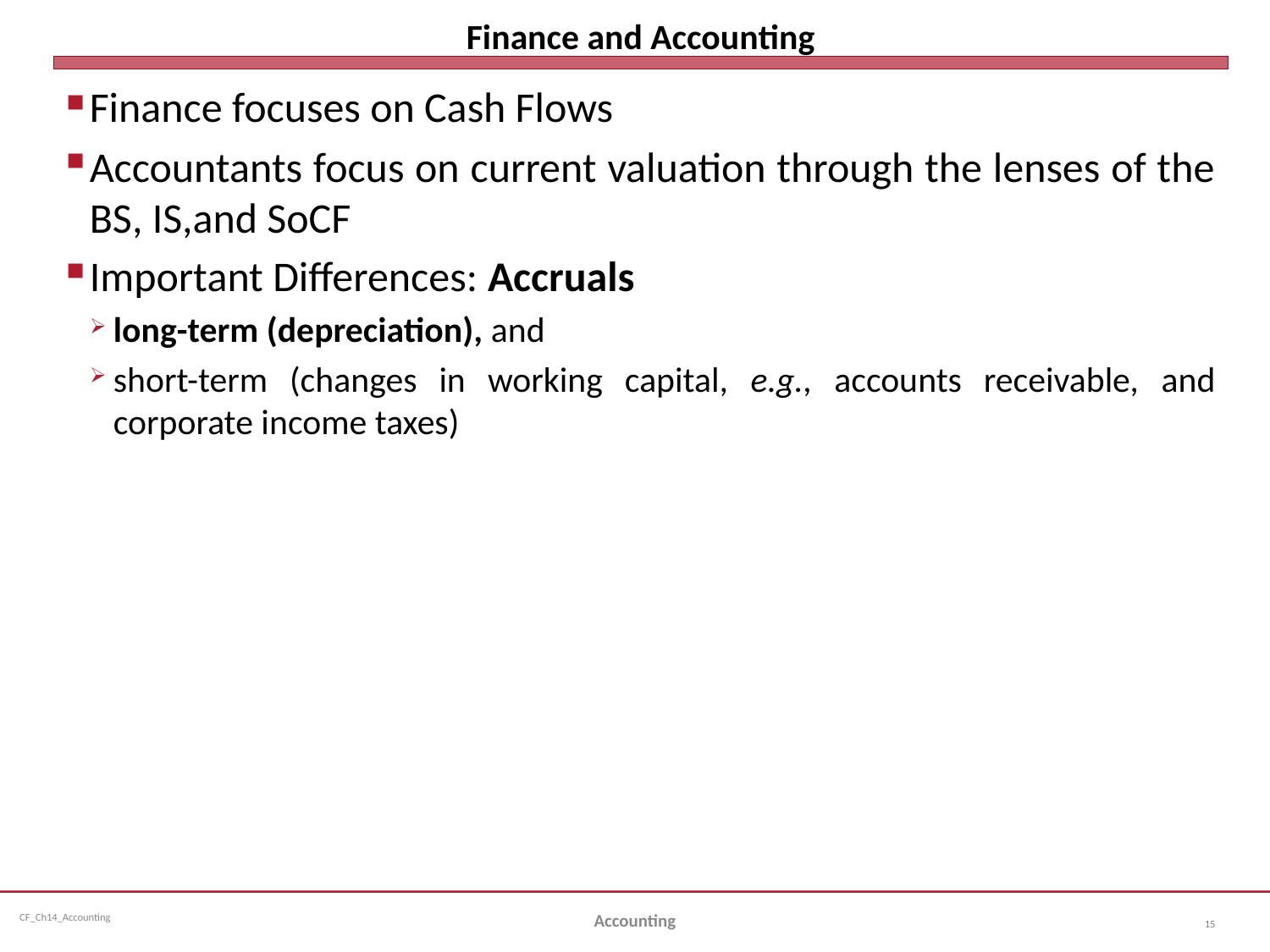

# Finance and Accounting
Finance focuses on Cash Flows
Accountants focus on current valuation through the lenses of the BS, IS,and SoCF
Important Differences: Accruals
long-term (depreciation), and
short-term (changes in working capital, e.g., accounts receivable, and corporate income taxes)
Accounting
15